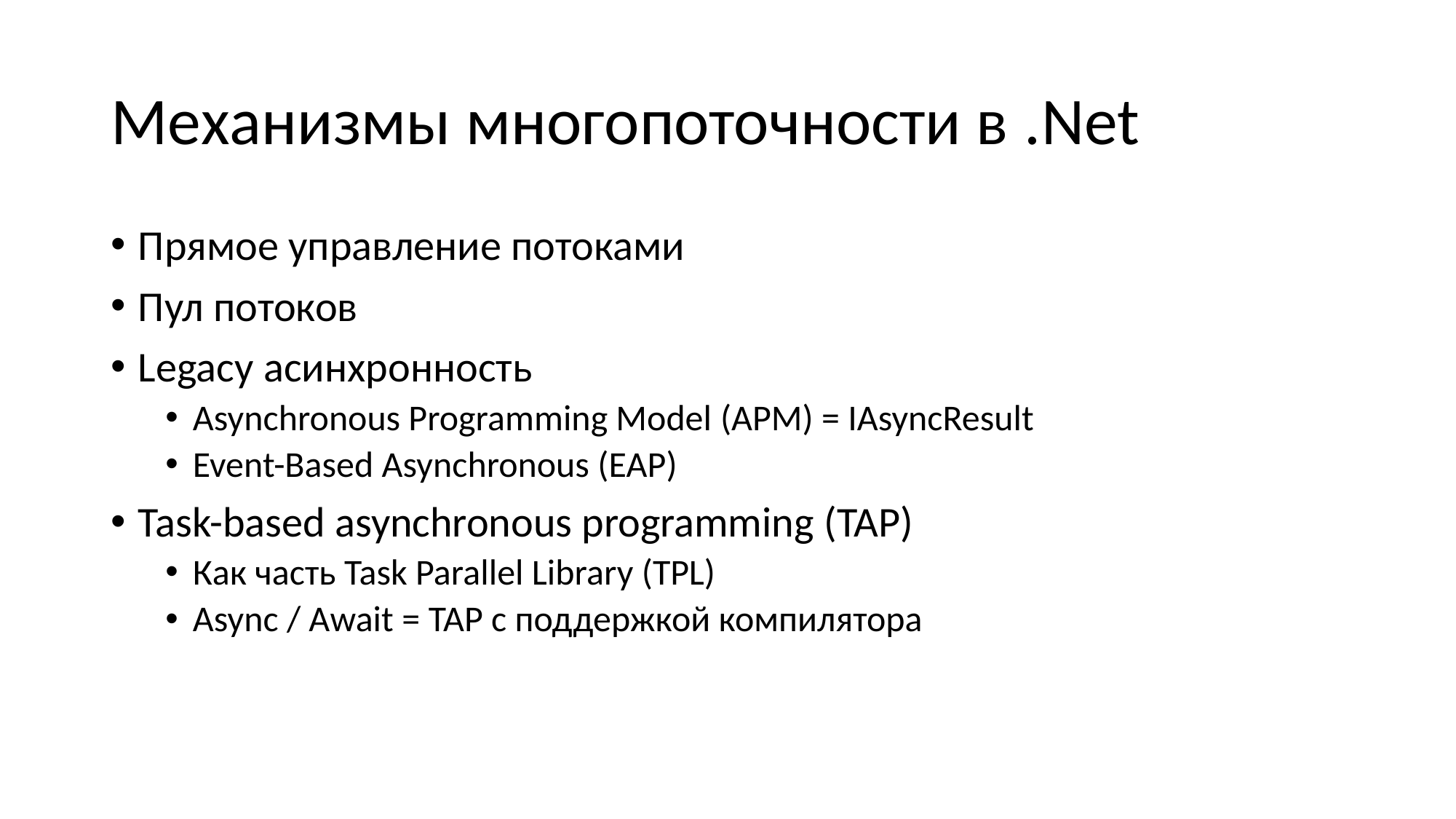

# Механизмы многопоточности в .Net
Прямое управление потоками
Пул потоков
Legacy асинхронность
Asynchronous Programming Model (APM) = IAsyncResult
Event-Based Asynchronous (EAP)
Task-based asynchronous programming (TAP)
Как часть Task Parallel Library (TPL)
Async / Await = TAP с поддержкой компилятора